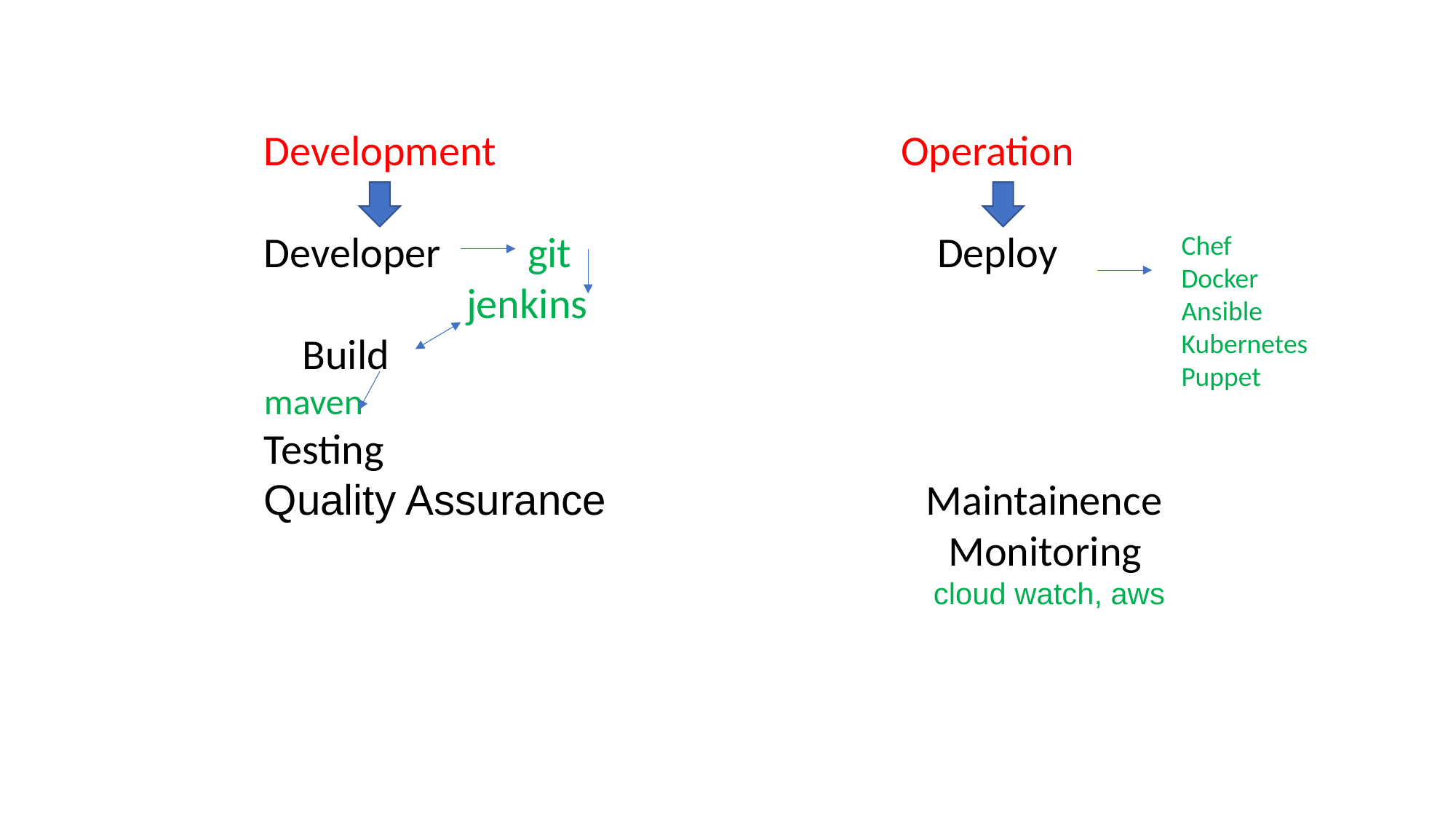

Development                                          Operation

Developer         git                                      Deploy
                     jenkins
    Build
maven
Testing
Quality Assurance                           Maintainence
                                                                       Monitoring
                                                                                cloud watch, aws

Chef
Docker
Ansible
Kubernetes
Puppet